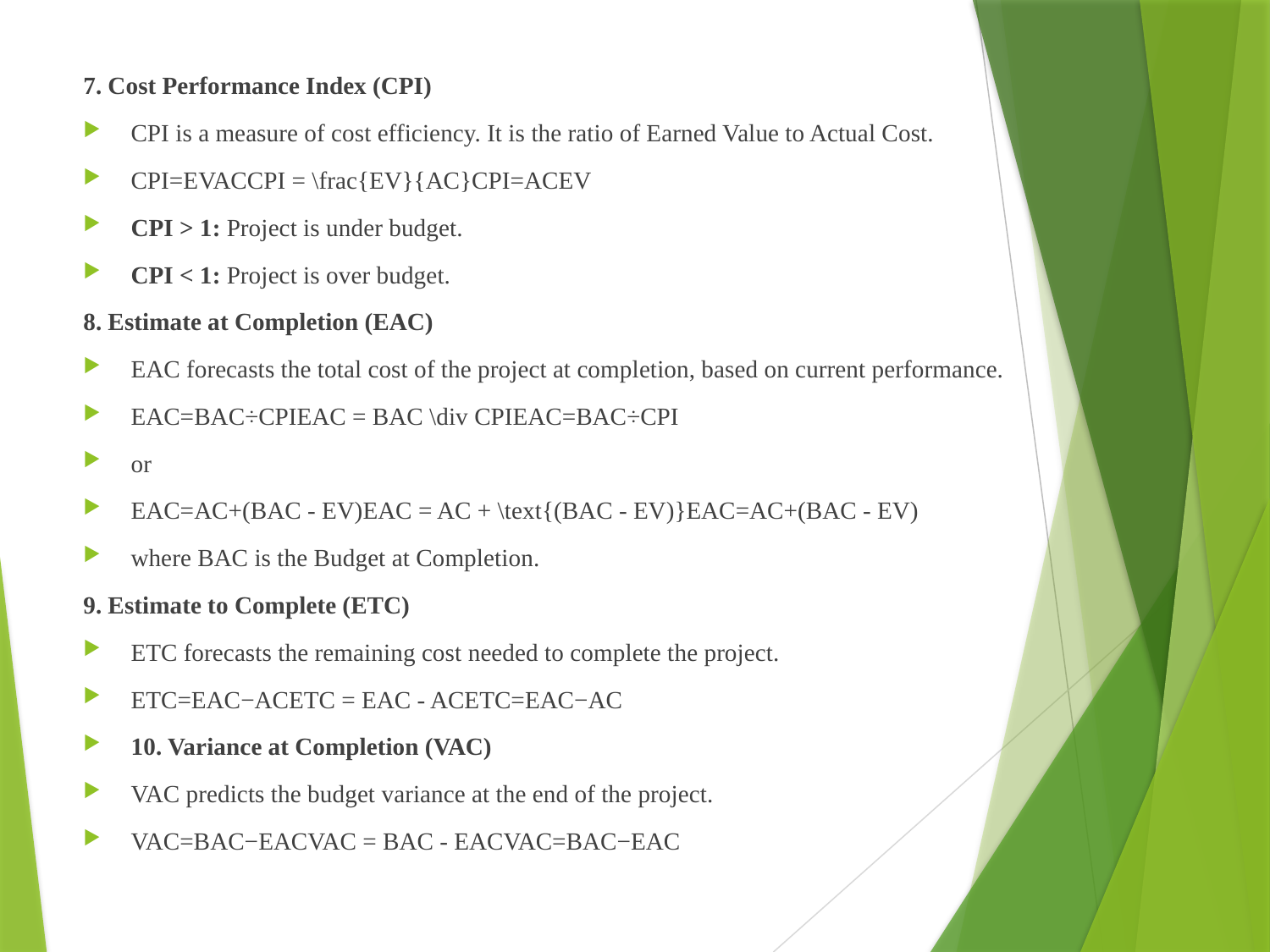

7. Cost Performance Index (CPI)
CPI is a measure of cost efficiency. It is the ratio of Earned Value to Actual Cost.
CPI=EVACCPI = \frac{EV}{AC}CPI=ACEV​
CPI > 1: Project is under budget.
CPI < 1: Project is over budget.
8. Estimate at Completion (EAC)
EAC forecasts the total cost of the project at completion, based on current performance.
EAC=BAC÷CPIEAC = BAC \div CPIEAC=BAC÷CPI
or
EAC=AC+(BAC - EV)EAC = AC + \text{(BAC - EV)}EAC=AC+(BAC - EV)
where BAC is the Budget at Completion.
9. Estimate to Complete (ETC)
ETC forecasts the remaining cost needed to complete the project.
ETC=EAC−ACETC = EAC - ACETC=EAC−AC
10. Variance at Completion (VAC)
VAC predicts the budget variance at the end of the project.
VAC=BAC−EACVAC = BAC - EACVAC=BAC−EAC